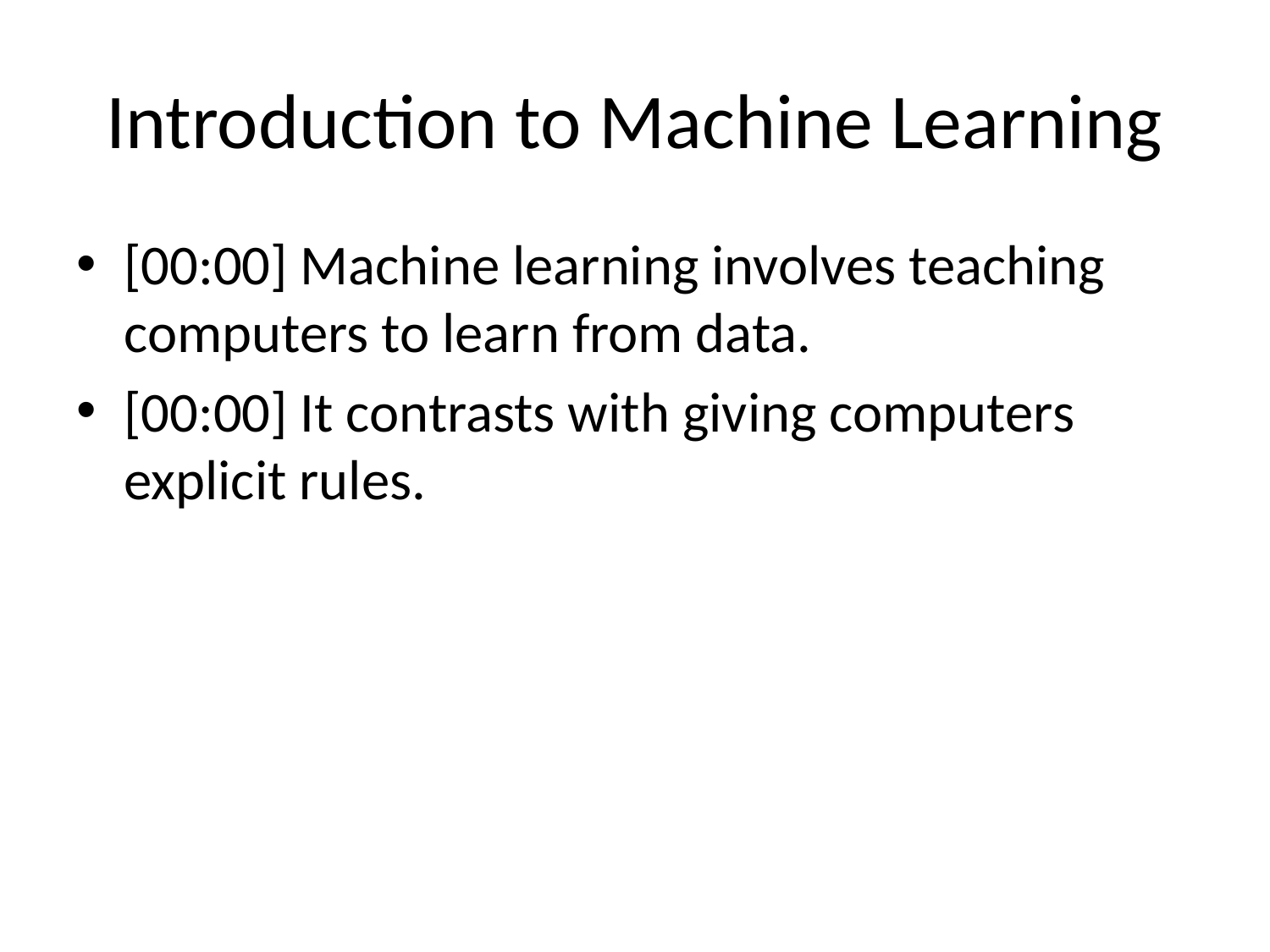

# Introduction to Machine Learning
[00:00] Machine learning involves teaching computers to learn from data.
[00:00] It contrasts with giving computers explicit rules.